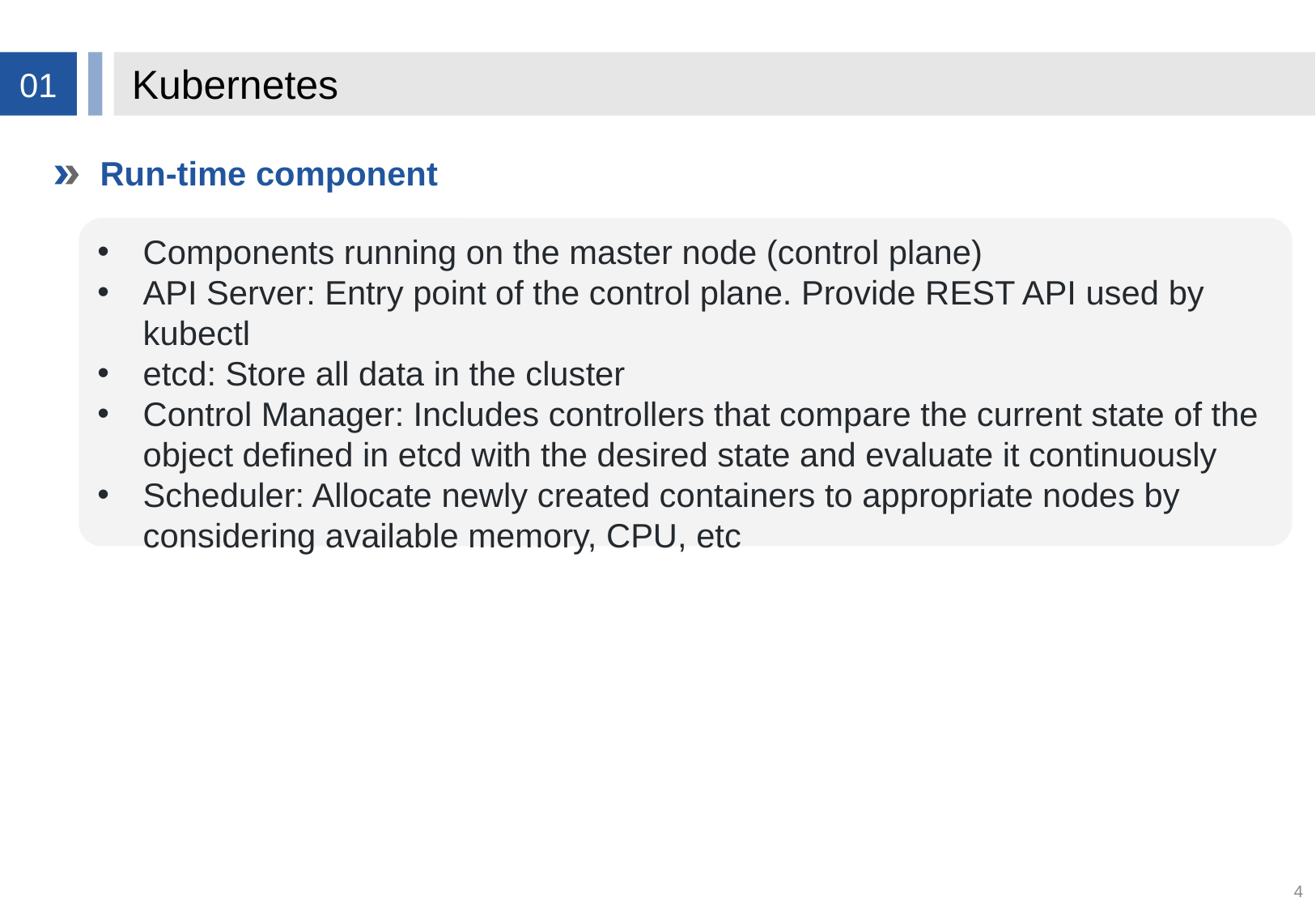

# Kubernetes
01
Run-time component

Components running on the master node (control plane)
API Server: Entry point of the control plane. Provide REST API used by kubectl
etcd: Store all data in the cluster
Control Manager: Includes controllers that compare the current state of the object defined in etcd with the desired state and evaluate it continuously
Scheduler: Allocate newly created containers to appropriate nodes by considering available memory, CPU, etc
4